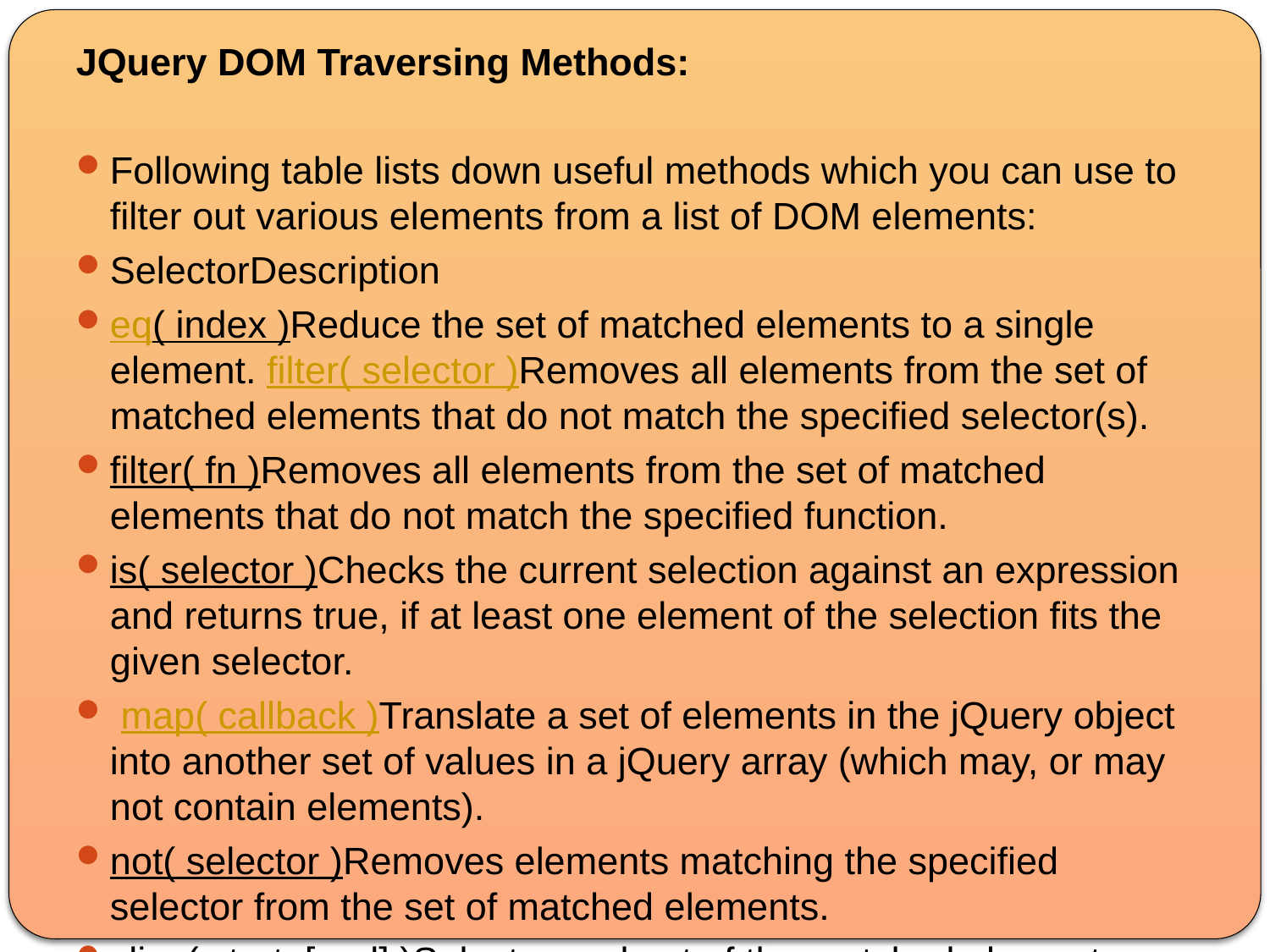

JQuery DOM Traversing Methods:

Following table lists down useful methods which you can use to filter out various elements from a list of DOM elements:
SelectorDescription
eq( index )Reduce the set of matched elements to a single element. filter( selector )Removes all elements from the set of matched elements that do not match the specified selector(s).
filter( fn )Removes all elements from the set of matched elements that do not match the specified function.
is( selector )Checks the current selection against an expression and returns true, if at least one element of the selection fits the given selector.
 map( callback )Translate a set of elements in the jQuery object into another set of values in a jQuery array (which may, or may not contain elements).
not( selector )Removes elements matching the specified selector from the set of matched elements.
slice( start, [end] )Selects a subset of the matched elements.